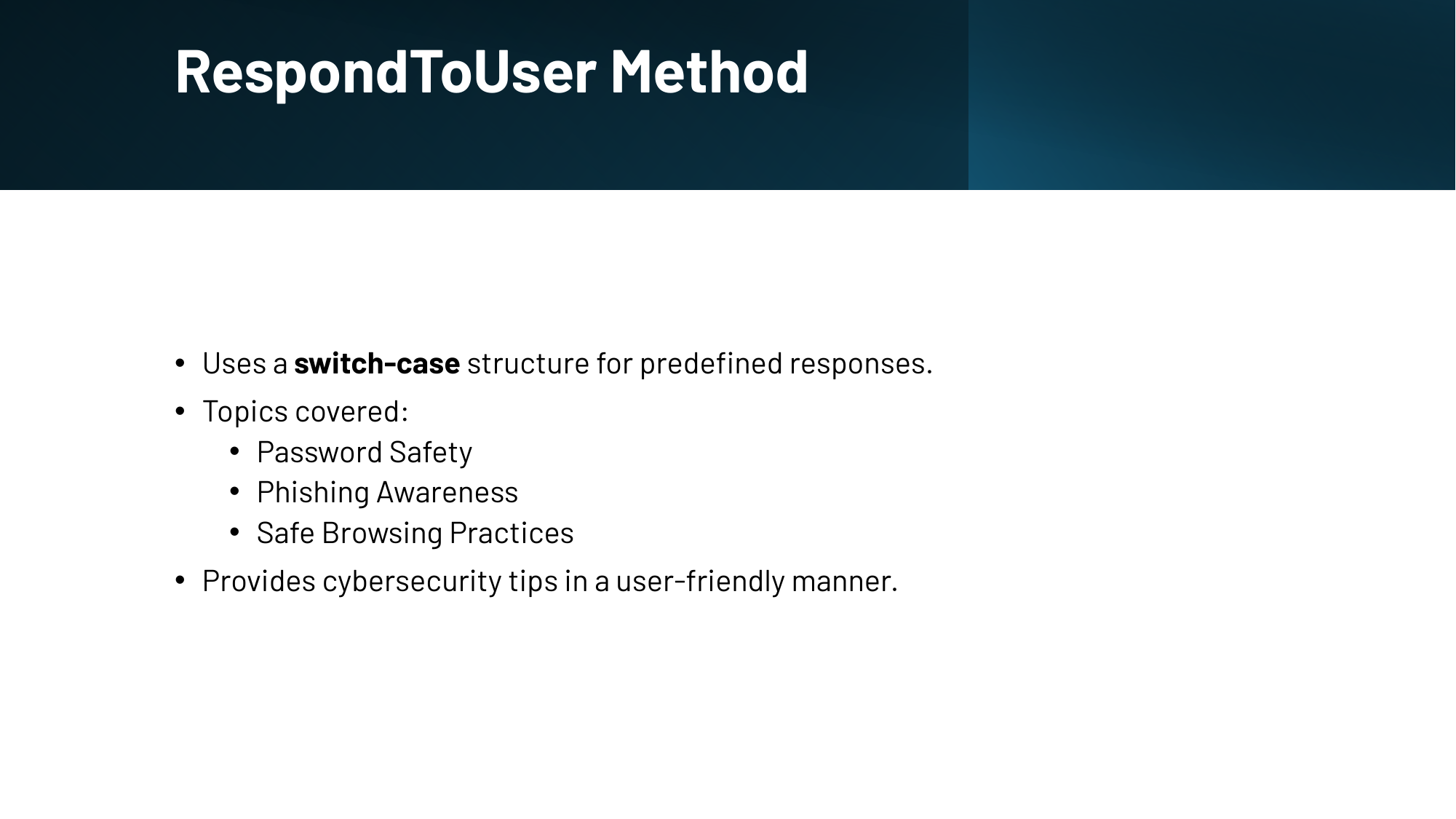

# RespondToUser Method

Uses a switch-case structure for predefined responses.
Topics covered:
Password Safety
Phishing Awareness
Safe Browsing Practices
Provides cybersecurity tips in a user-friendly manner.